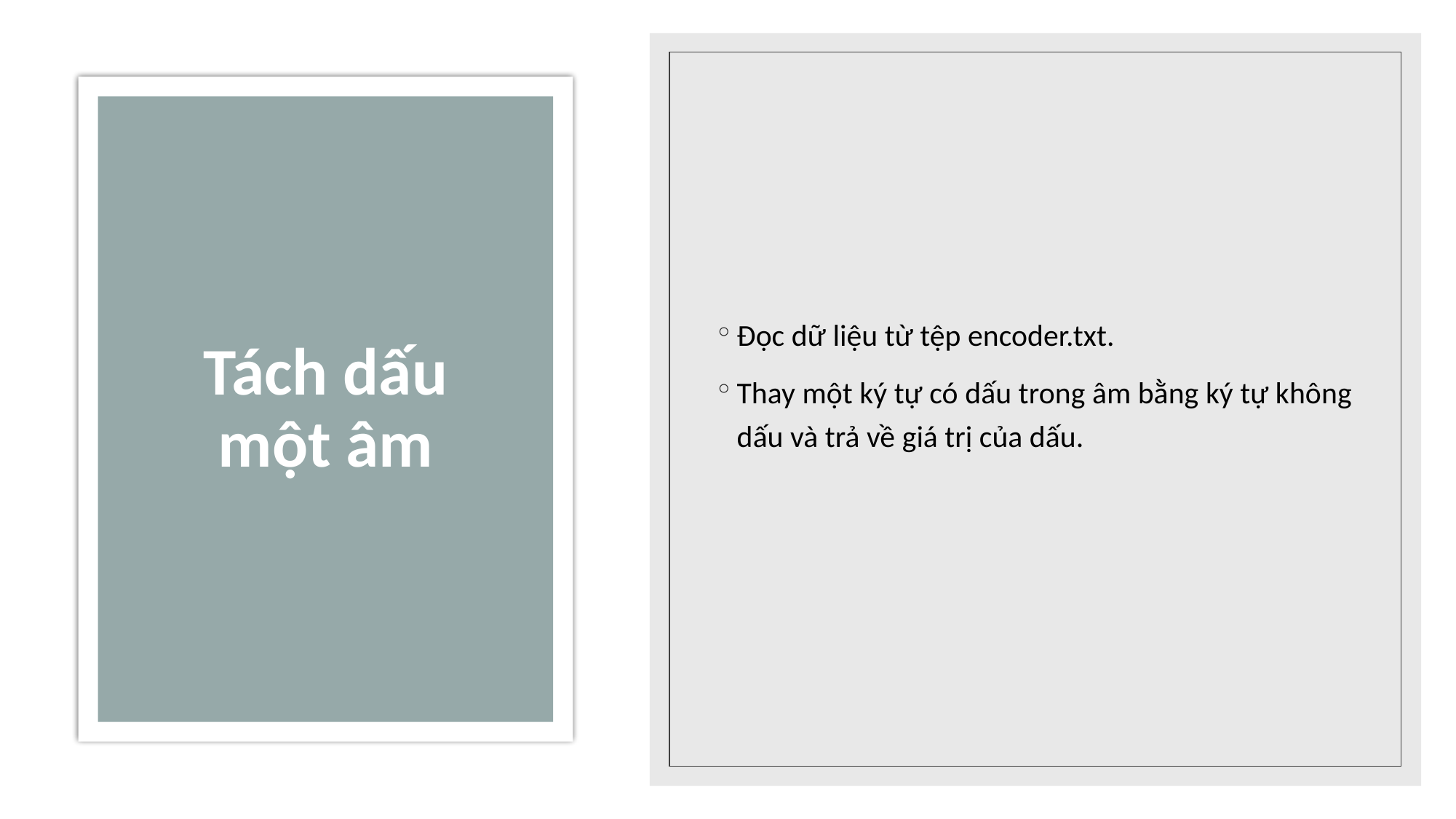

Đọc dữ liệu từ tệp encoder.txt.
Thay một ký tự có dấu trong âm bằng ký tự không dấu và trả về giá trị của dấu.

# Tách dấu một âm